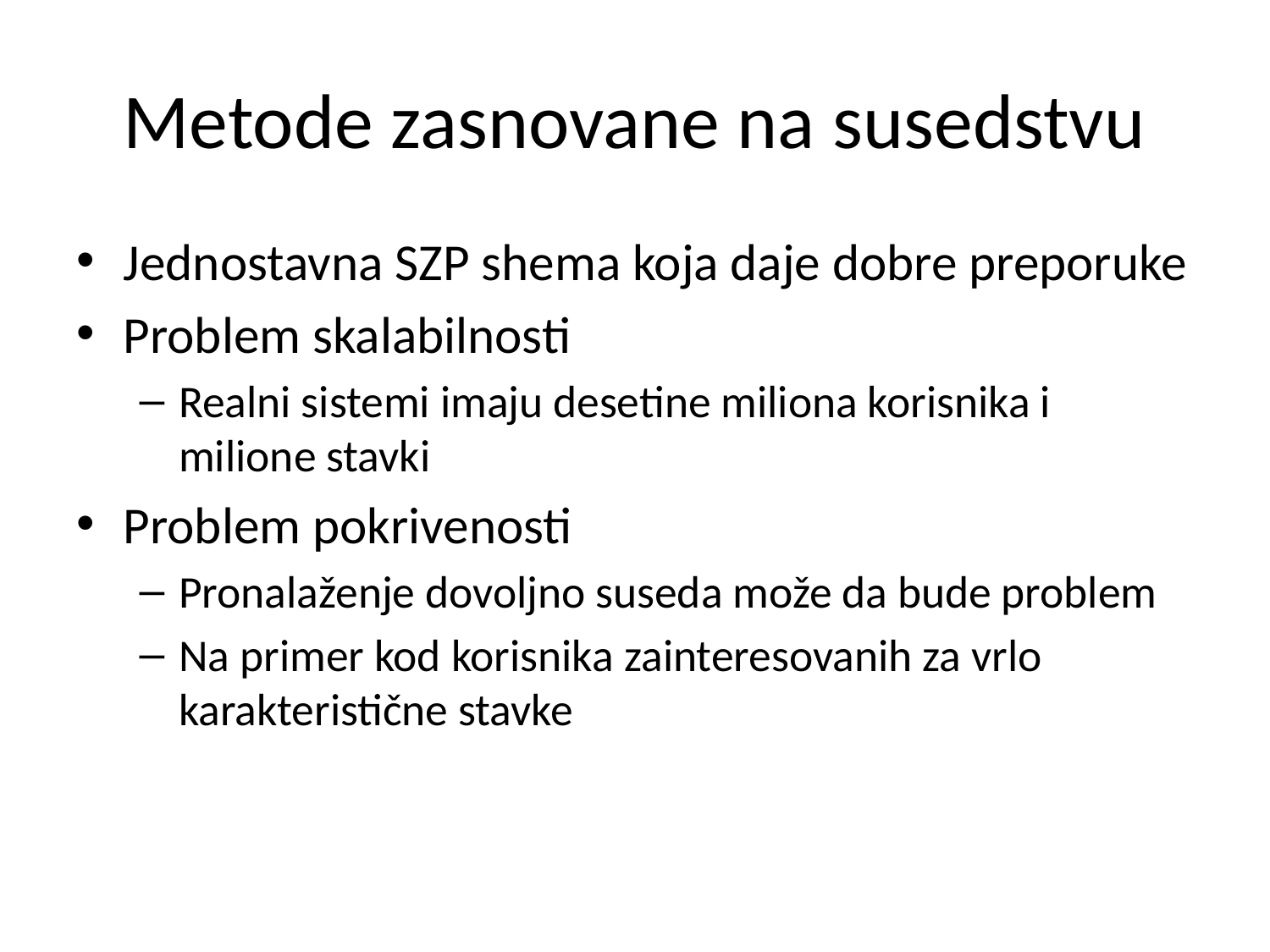

# Metode zasnovane na susedstvu
Jednostavna SZP shema koja daje dobre preporuke
Problem skalabilnosti
Realni sistemi imaju desetine miliona korisnika i milione stavki
Problem pokrivenosti
Pronalaženje dovoljno suseda može da bude problem
Na primer kod korisnika zainteresovanih za vrlo karakteristične stavke